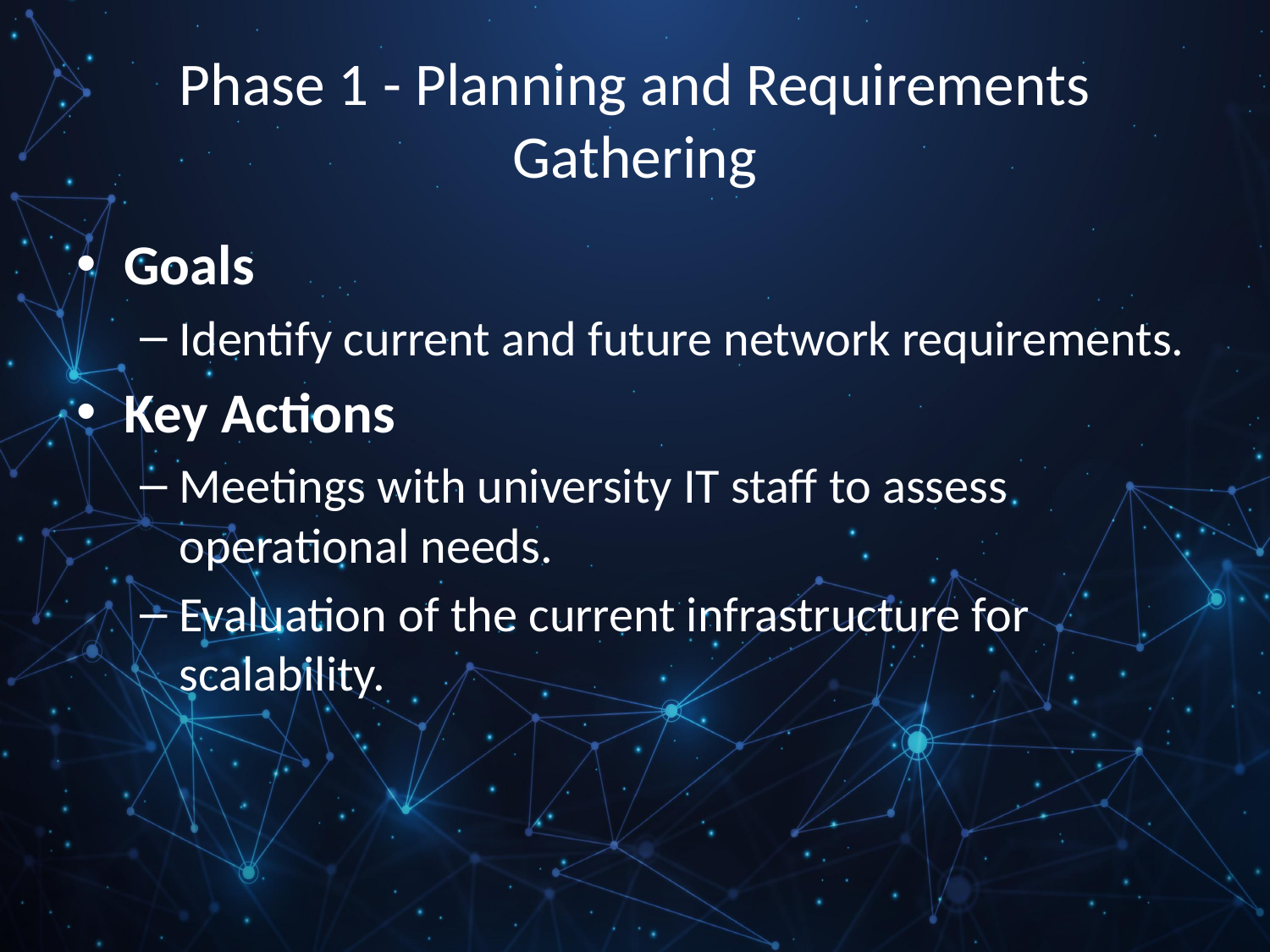

# Phase 1 - Planning and Requirements Gathering
Goals
Identify current and future network requirements.
Key Actions
Meetings with university IT staff to assess operational needs.
Evaluation of the current infrastructure for scalability.